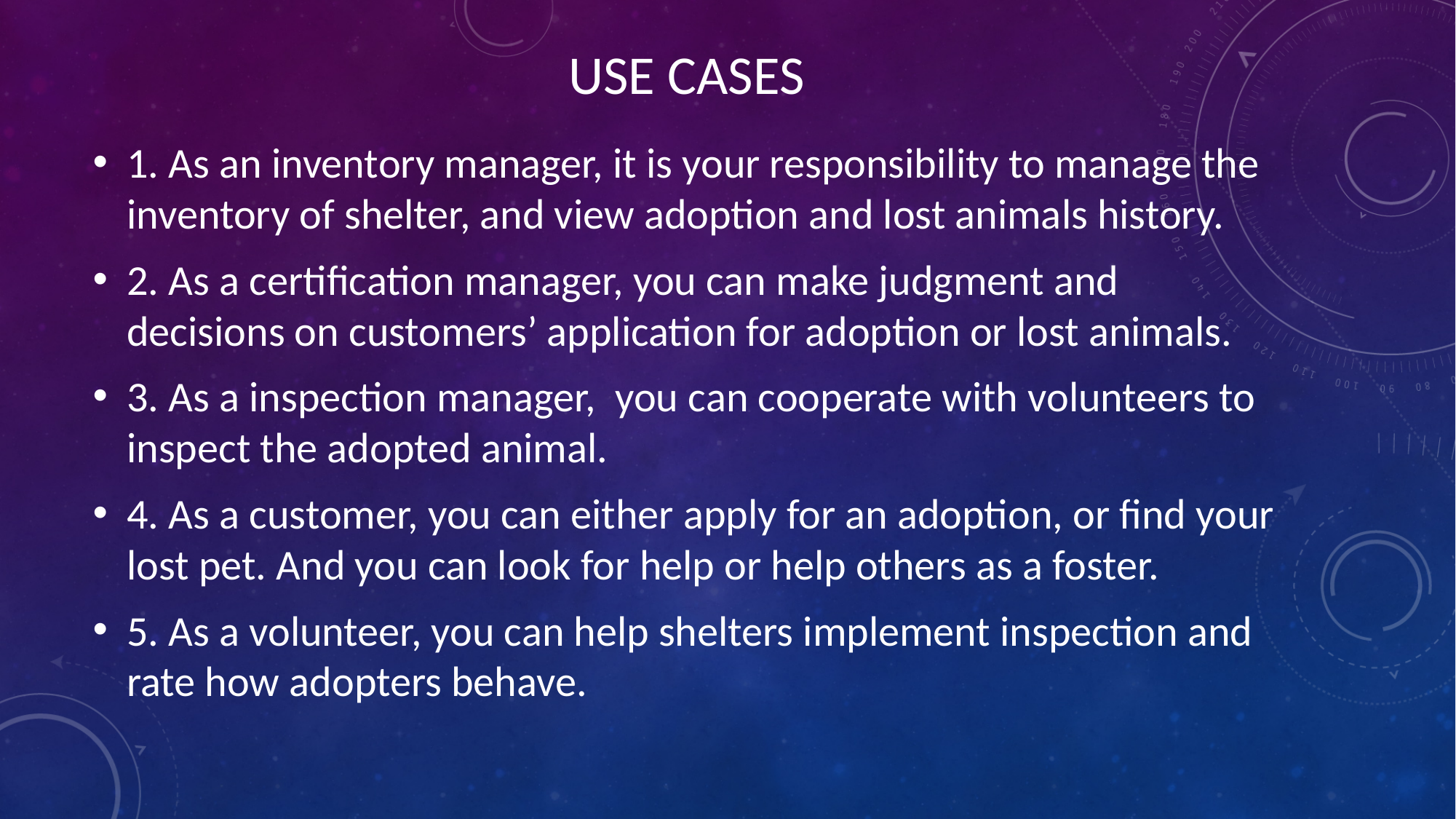

# Use cases
1. As an inventory manager, it is your responsibility to manage the inventory of shelter, and view adoption and lost animals history.
2. As a certification manager, you can make judgment and decisions on customers’ application for adoption or lost animals.
3. As a inspection manager,  you can cooperate with volunteers to inspect the adopted animal.
4. As a customer, you can either apply for an adoption, or find your lost pet. And you can look for help or help others as a foster.
5. As a volunteer, you can help shelters implement inspection and rate how adopters behave.